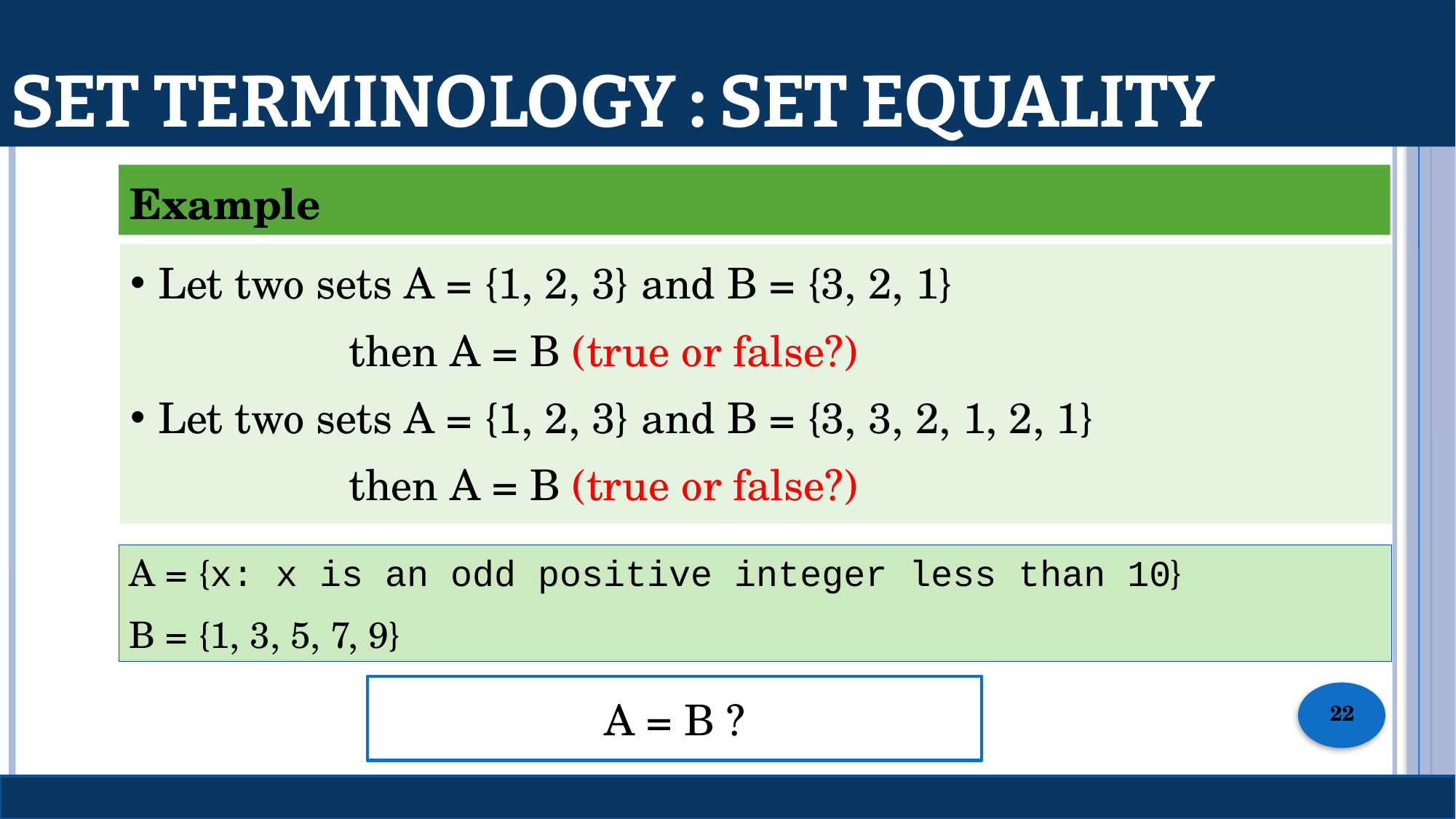

# Set Terminology : Set Equality
Example
Let two sets A = {1, 2, 3} and B = {3, 2, 1}
		then A = B (true or false?)
Let two sets A = {1, 2, 3} and B = {3, 3, 2, 1, 2, 1}
		then A = B (true or false?)

A = {x: x is an odd positive integer less than 10}
B = {1, 3, 5, 7, 9}
A = B ?
22